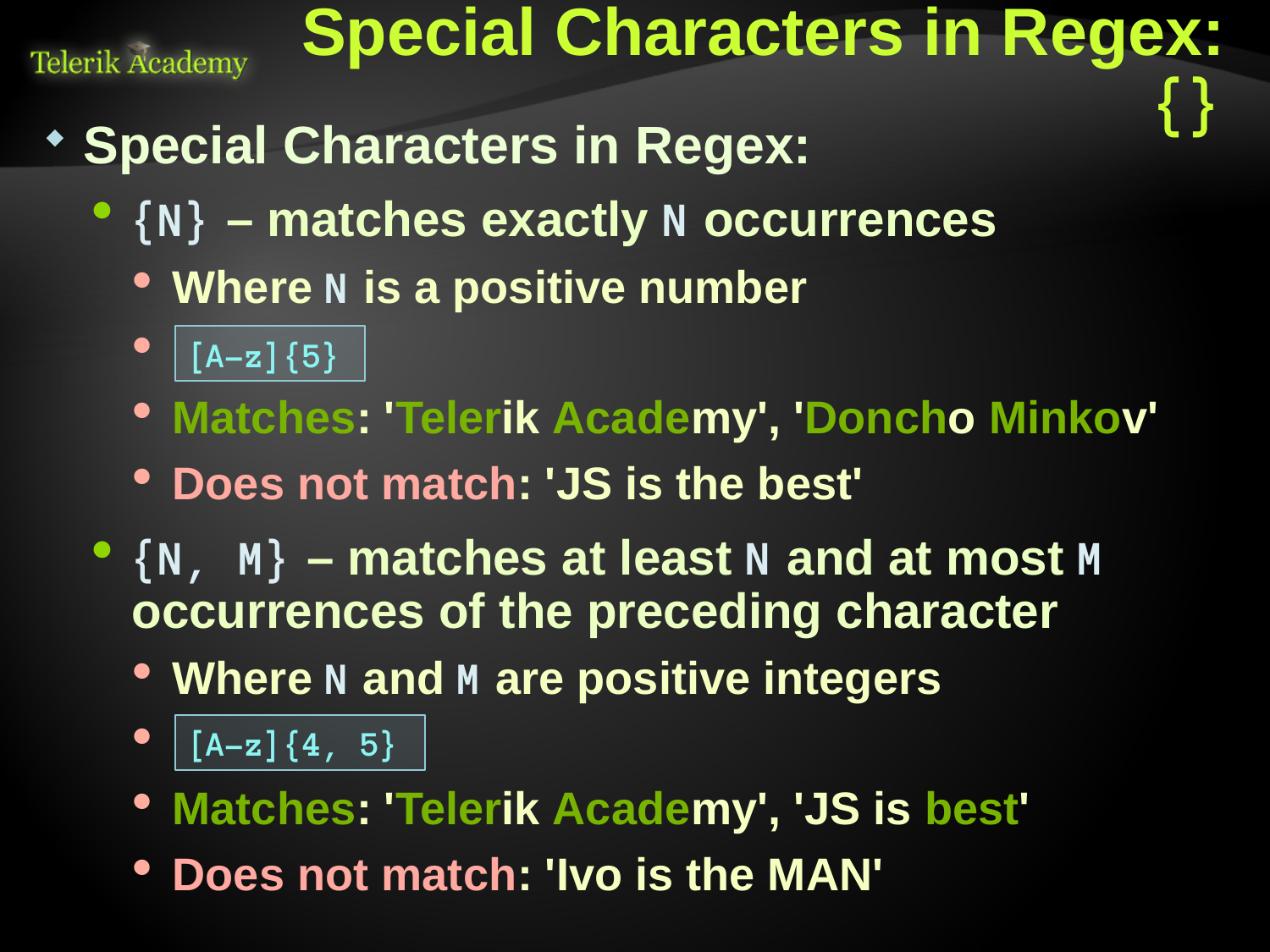

# Special Characters in Regex: {}
Special Characters in Regex:
{N} – matches exactly N occurrences
Where N is a positive number

Matches: 'Telerik Academy', 'Doncho Minkov'
Does not match: 'JS is the best'
[A-z]{5}
{N, M} – matches at least N and at most M occurrences of the preceding character
Where N and M are positive integers

Matches: 'Telerik Academy', 'JS is best'
Does not match: 'Ivo is the MAN'
[A-z]{4, 5}